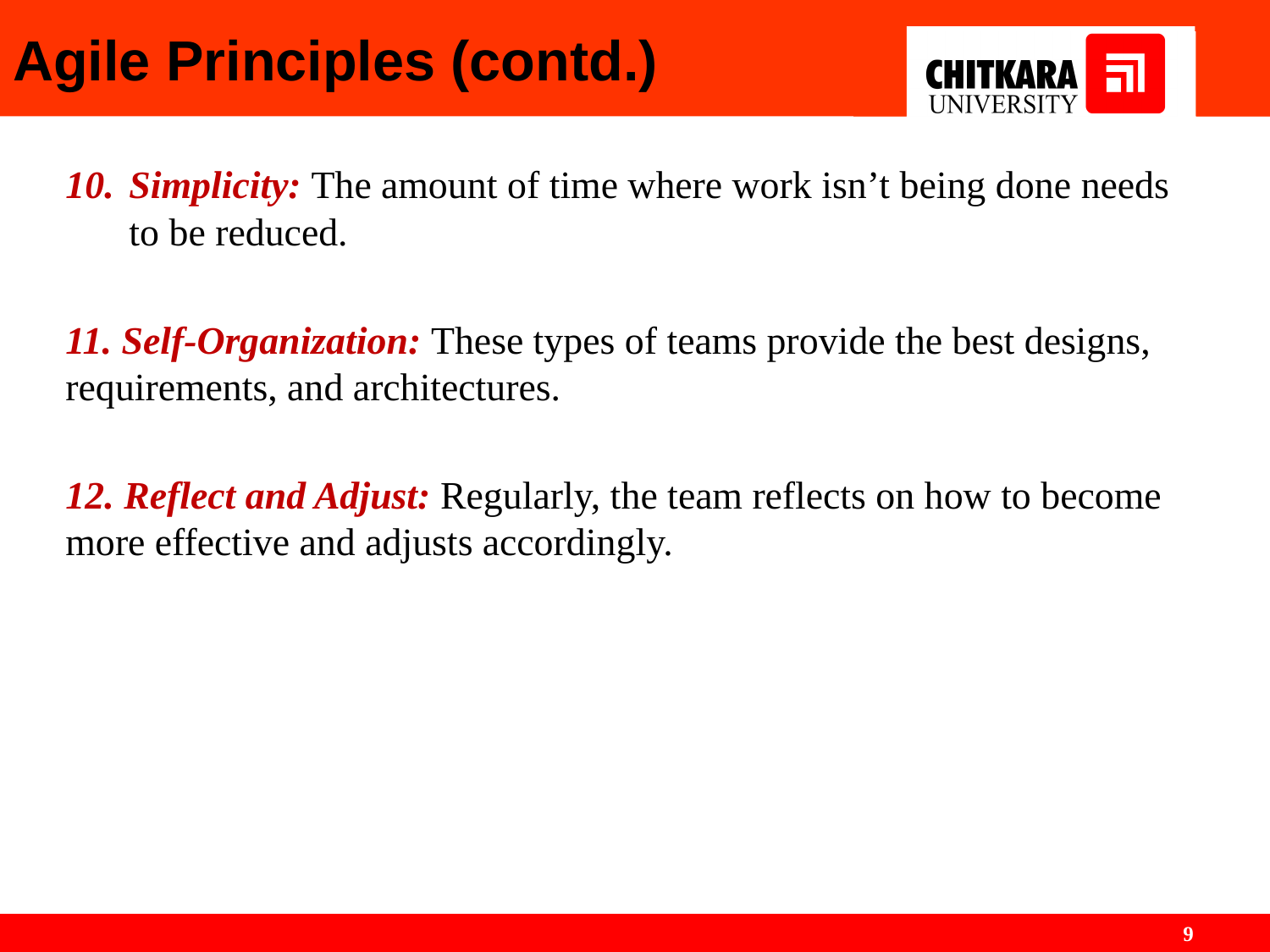

# Agile Principles (contd.)
Simplicity: The amount of time where work isn’t being done needs to be reduced.

11. Self-Organization: These types of teams provide the best designs, requirements, and architectures.

12. Reflect and Adjust: Regularly, the team reflects on how to become more effective and adjusts accordingly.

9